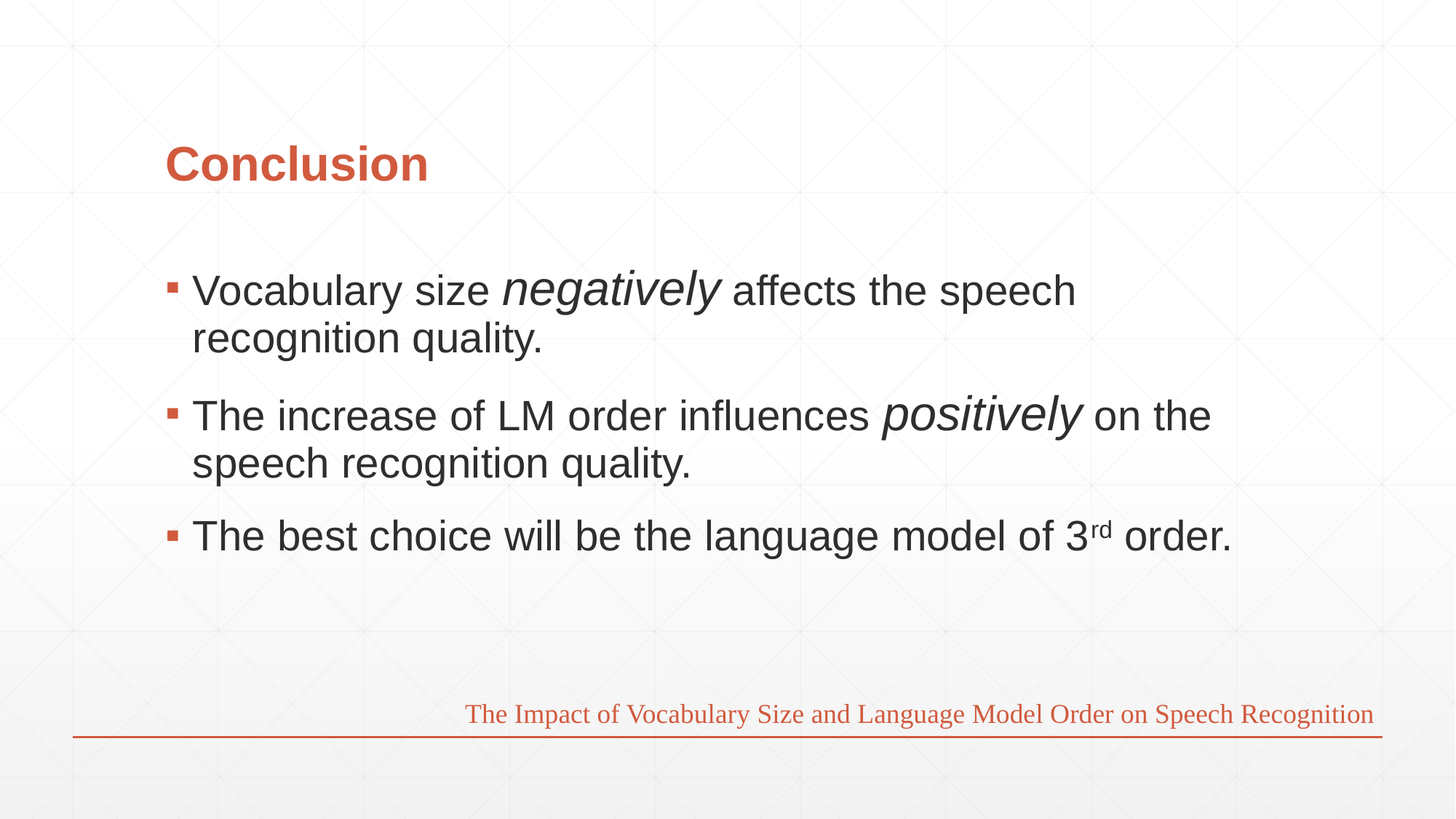

# Conclusion
Vocabulary size negatively affects the speech recognition quality.
The increase of LM order influences positively on the speech recognition quality.
The best choice will be the language model of 3rd order.